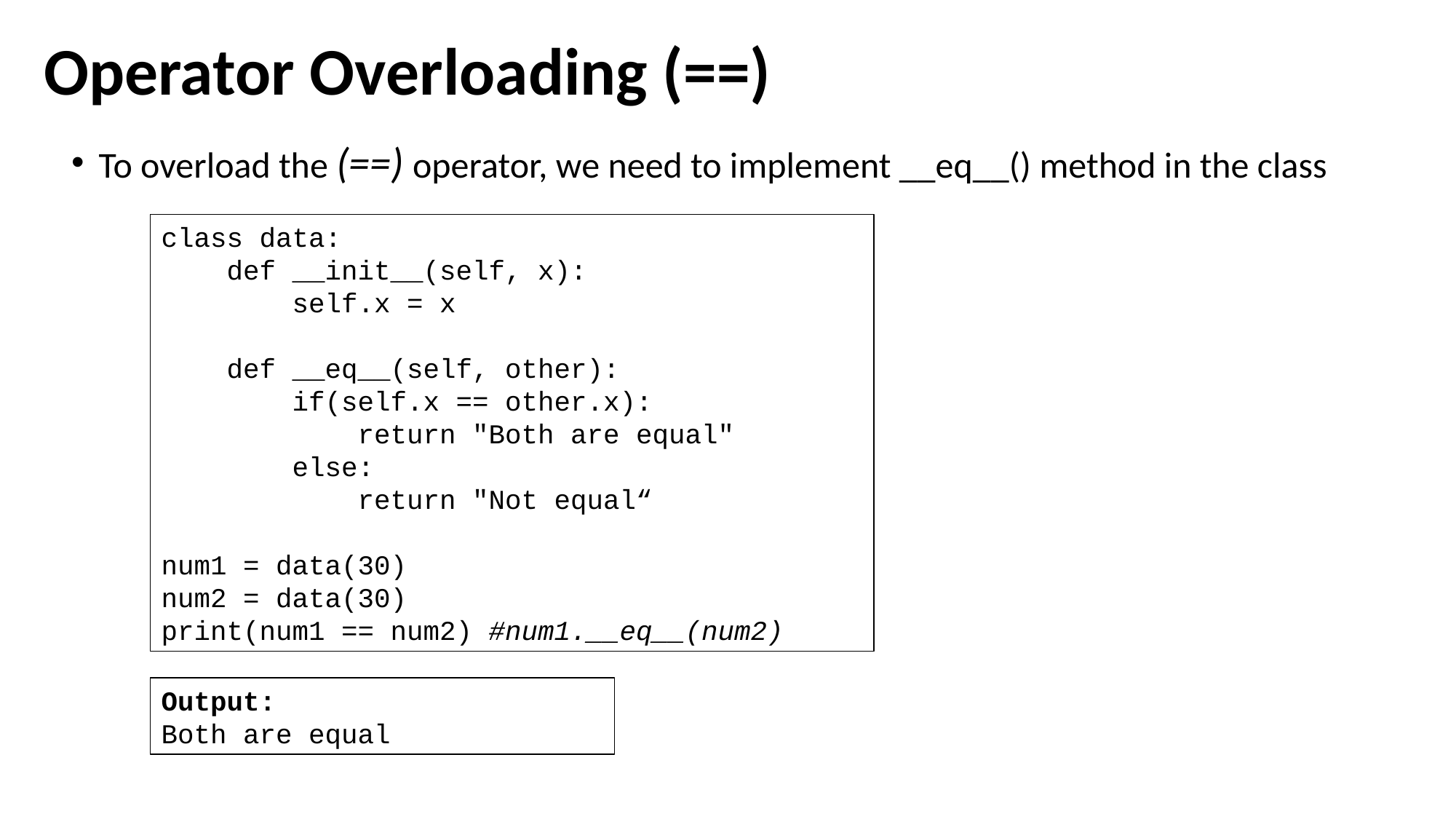

Operator Overloading (==)
To overload the (==) operator, we need to implement __eq__() method in the class

class data:
    def __init__(self, x):
        self.x = x

    def __eq__(self, other):
        if(self.x == other.x):
            return "Both are equal"
        else:
            return "Not equal“

num1 = data(30)
num2 = data(30)
print(num1 == num2) #num1.__eq__(num2)
Output:
Both are equal